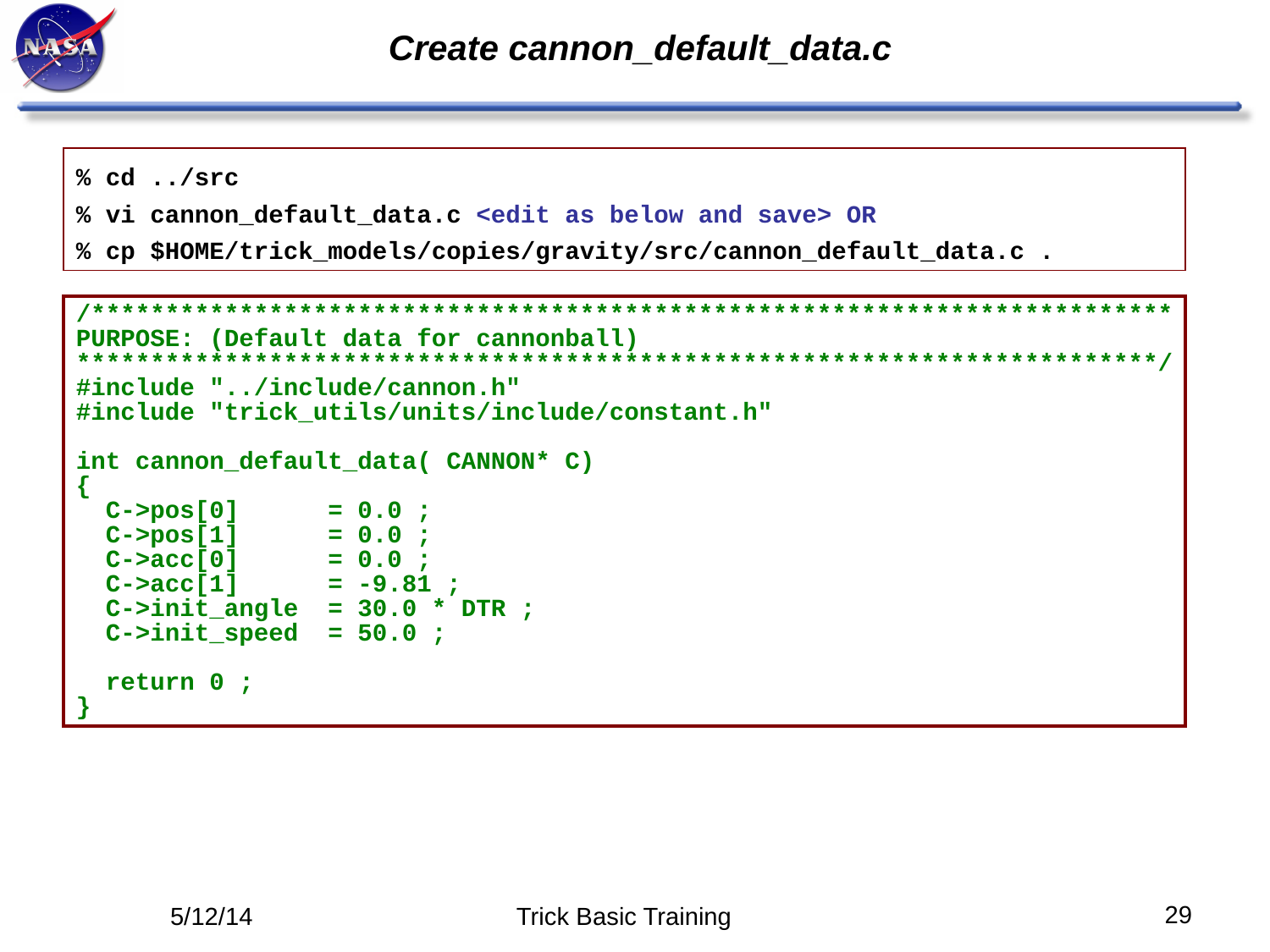

# Create cannon_default_data.c
% cd ../src
% vi cannon_default_data.c <edit as below and save> OR
% cp $HOME/trick_models/copies/gravity/src/cannon_default_data.c .
/*************************************************************************
PURPOSE: (Default data for cannonball)
*************************************************************************/
#include "../include/cannon.h"
#include "trick_utils/units/include/constant.h"

int cannon_default_data( CANNON* C)
{
  C->pos[0]      = 0.0 ;
  C->pos[1]      = 0.0 ;
  C->acc[0]      = 0.0 ;
  C->acc[1]      = -9.81 ;
  C->init_angle  = 30.0 * DTR ;
  C->init_speed  = 50.0 ;

  return 0 ;
}
29
5/12/14
Trick Basic Training